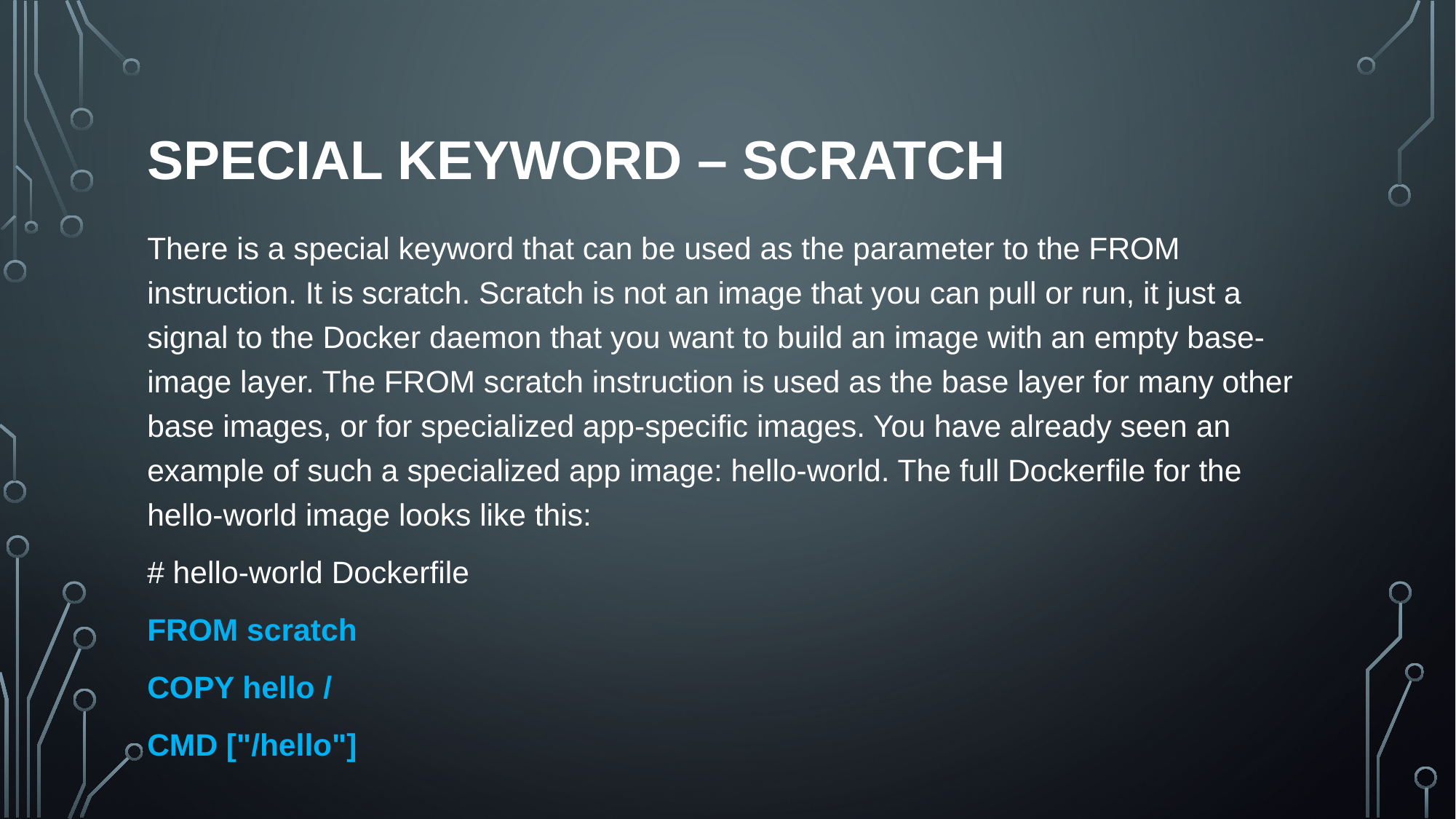

# Special keyword – scratch
There is a special keyword that can be used as the parameter to the FROM instruction. It is scratch. Scratch is not an image that you can pull or run, it just a signal to the Docker daemon that you want to build an image with an empty base-image layer. The FROM scratch instruction is used as the base layer for many other base images, or for specialized app-specific images. You have already seen an example of such a specialized app image: hello-world. The full Dockerfile for the hello-world image looks like this:
# hello-world Dockerfile
FROM scratch
COPY hello /
CMD ["/hello"]